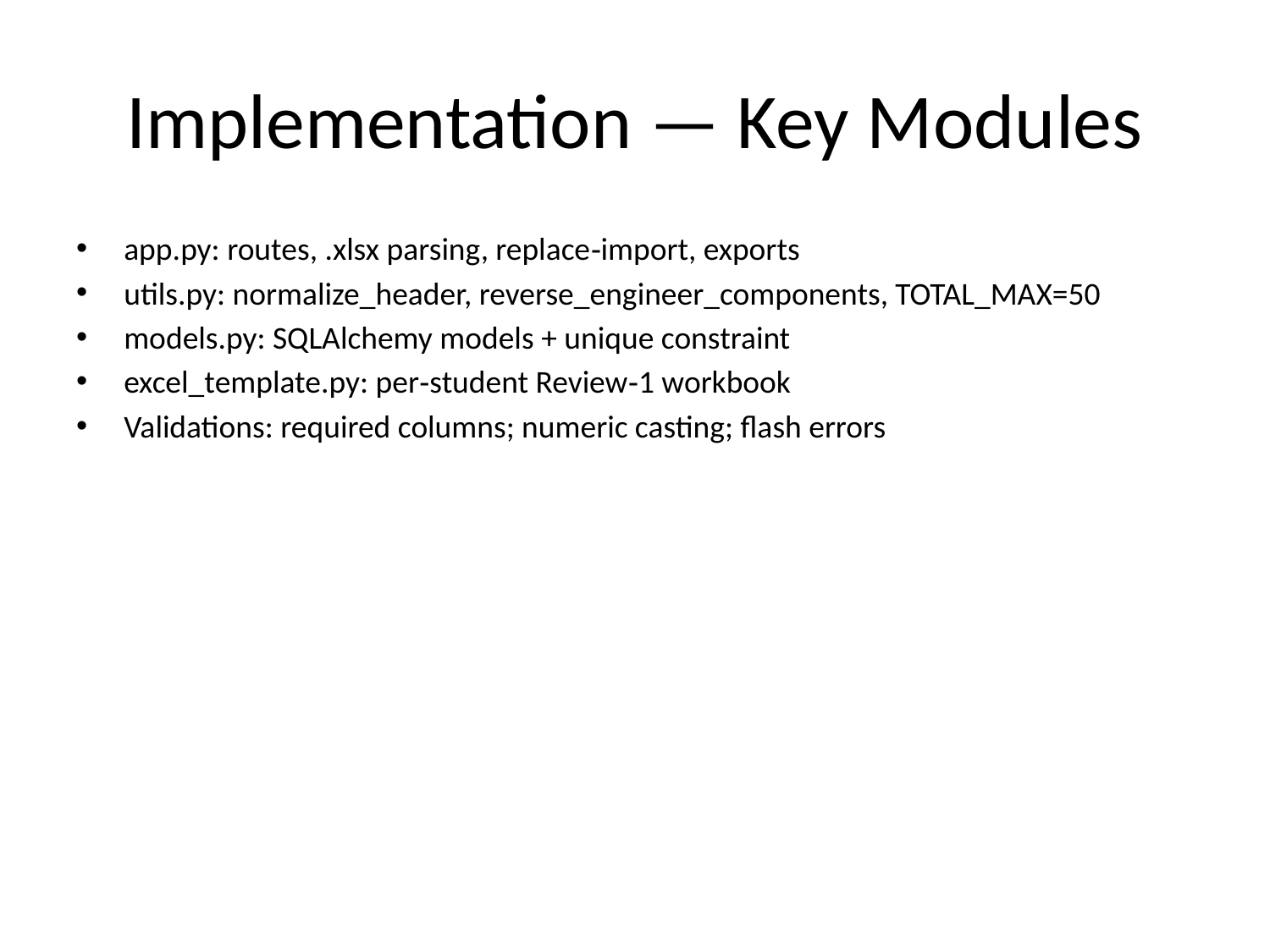

# Implementation — Key Modules
app.py: routes, .xlsx parsing, replace‑import, exports
utils.py: normalize_header, reverse_engineer_components, TOTAL_MAX=50
models.py: SQLAlchemy models + unique constraint
excel_template.py: per‑student Review‑1 workbook
Validations: required columns; numeric casting; flash errors